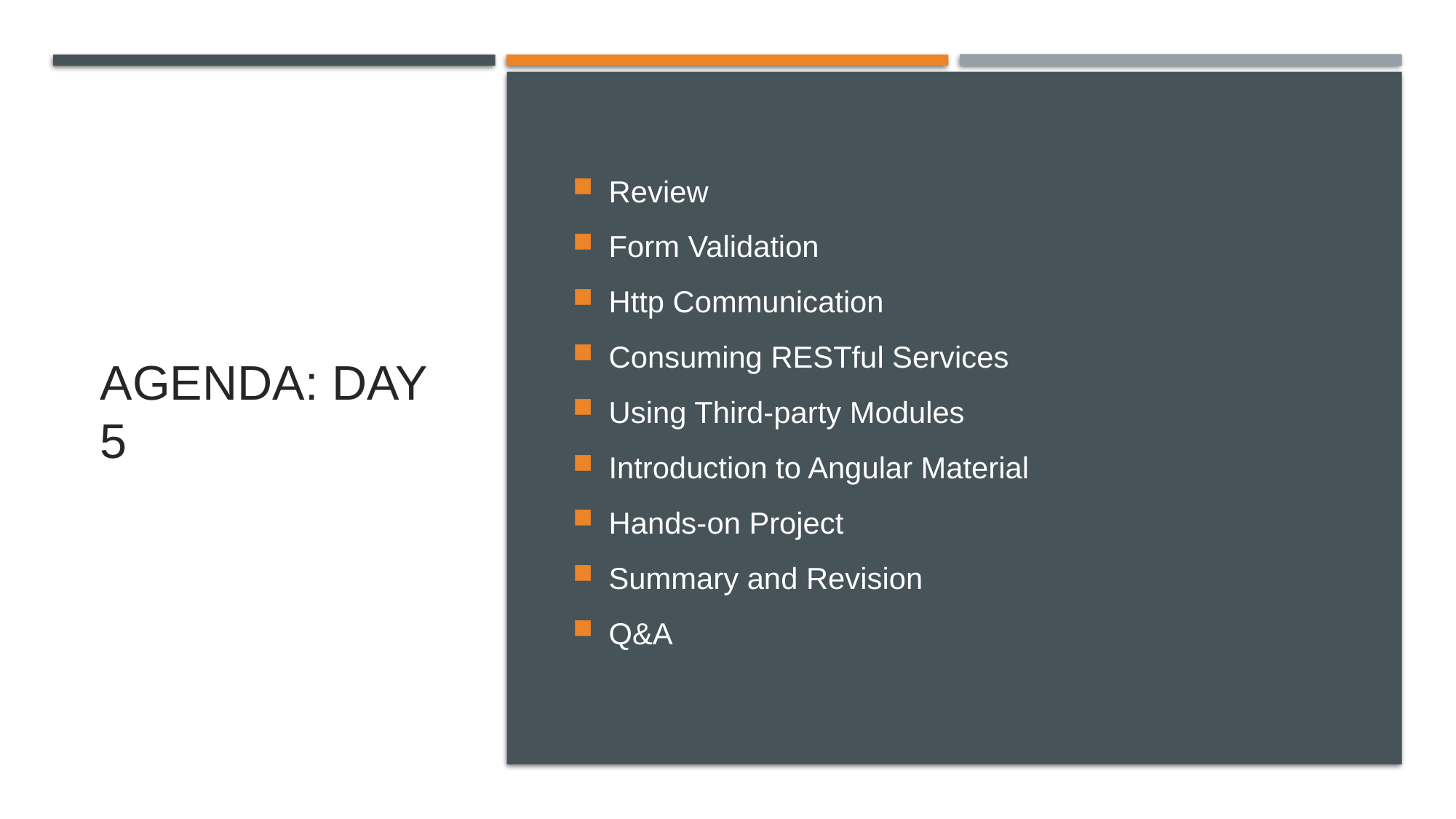

# Agenda: Day 5
Review
Form Validation
Http Communication
Consuming RESTful Services
Using Third-party Modules
Introduction to Angular Material
Hands-on Project
Summary and Revision
Q&A